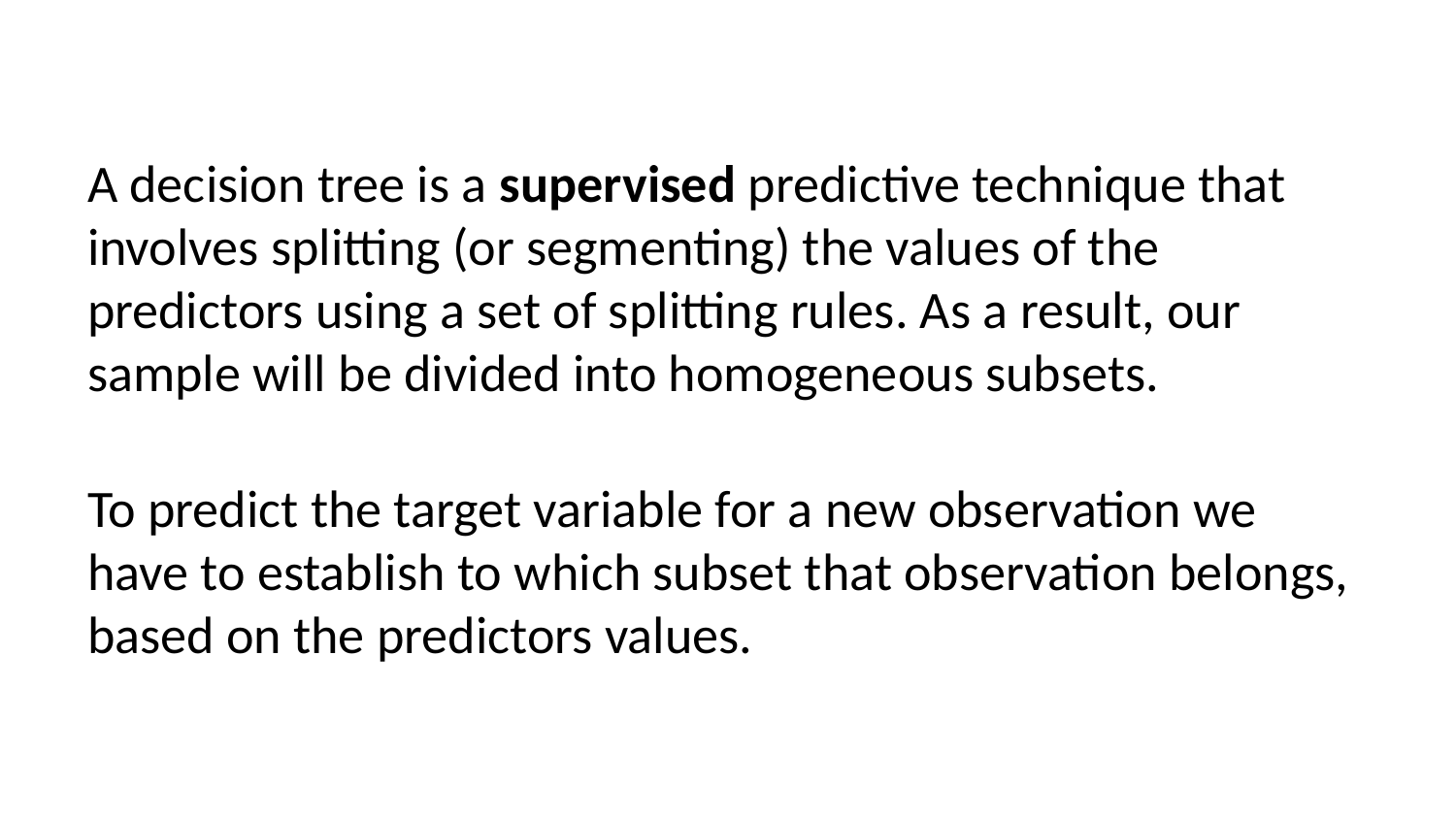

A decision tree is a supervised predictive technique that involves splitting (or segmenting) the values of the predictors using a set of splitting rules. As a result, our sample will be divided into homogeneous subsets.

To predict the target variable for a new observation we have to establish to which subset that observation belongs, based on the predictors values.